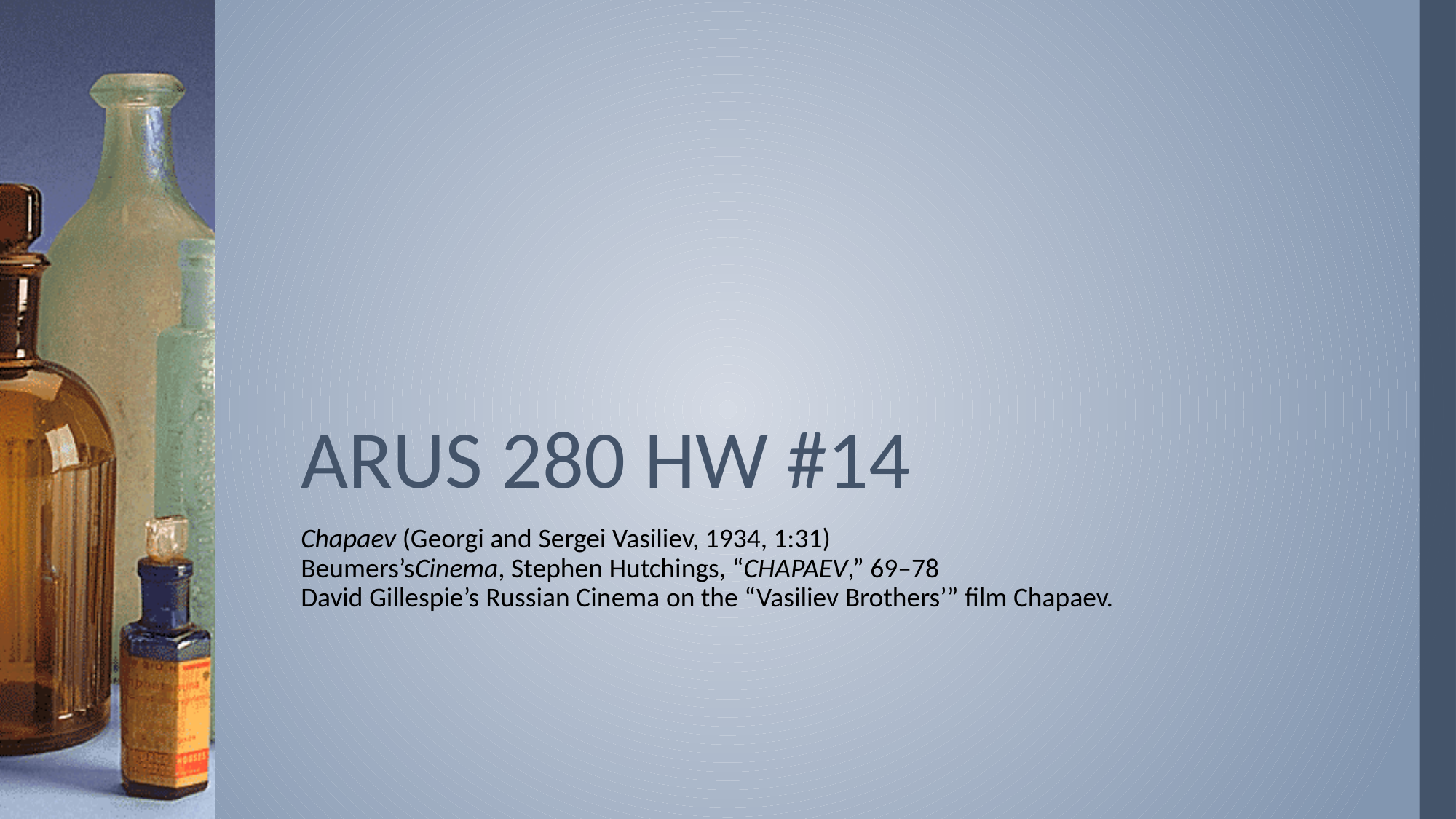

# ARUS 280 HW #14
Chapaev (Georgi and Sergei Vasiliev, 1934, 1:31)
Beumers’sCinema, Stephen Hutchings, “CHAPAEV,” 69–78
David Gillespie’s Russian Cinema on the “Vasiliev Brothers’” film Chapaev.